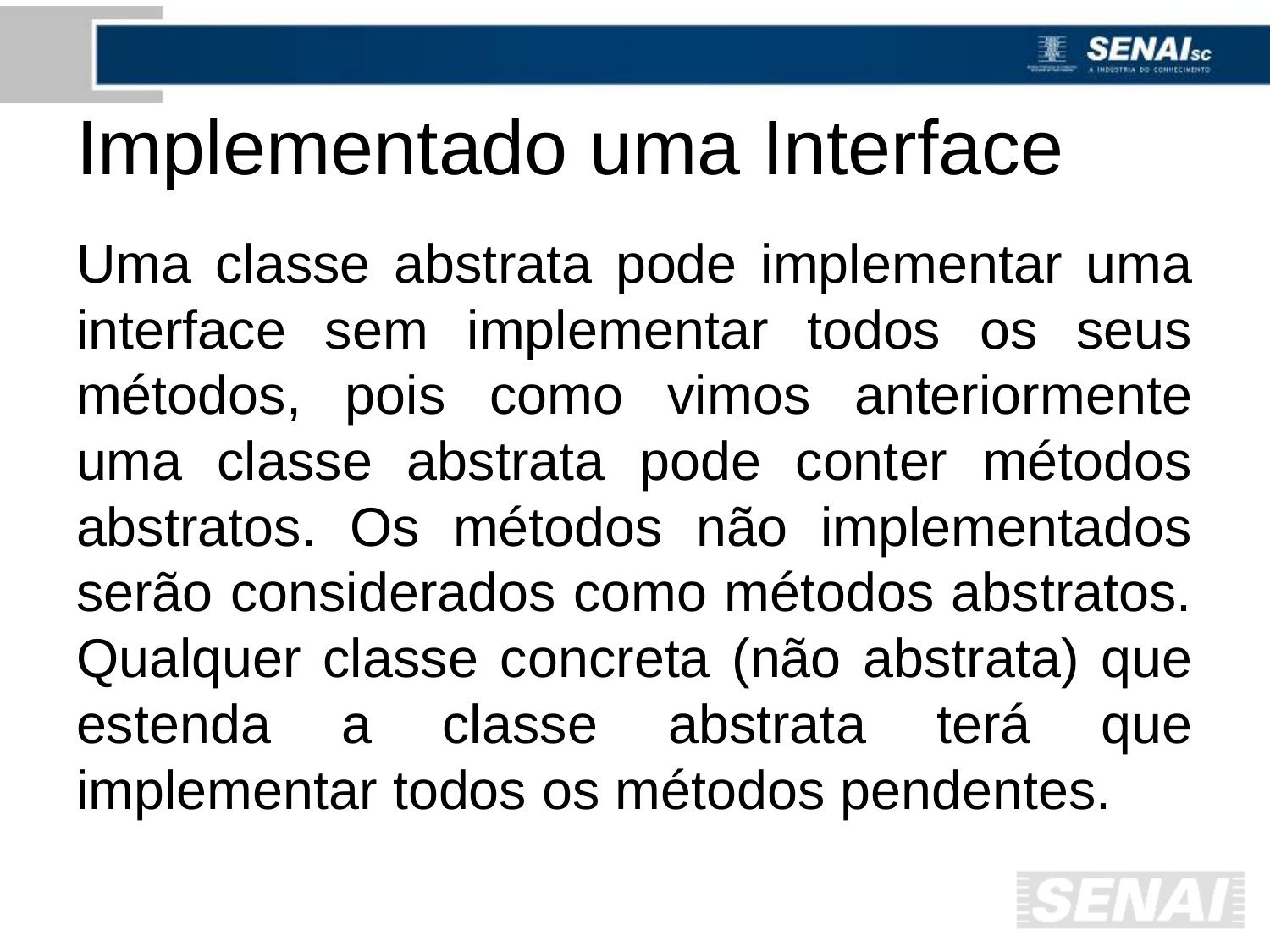

# Implementado uma Interface
Uma classe abstrata pode implementar uma interface sem implementar todos os seus métodos, pois como vimos anteriormente uma classe abstrata pode conter métodos abstratos. Os métodos não implementados serão considerados como métodos abstratos. Qualquer classe concreta (não abstrata) que estenda a classe abstrata terá que implementar todos os métodos pendentes.